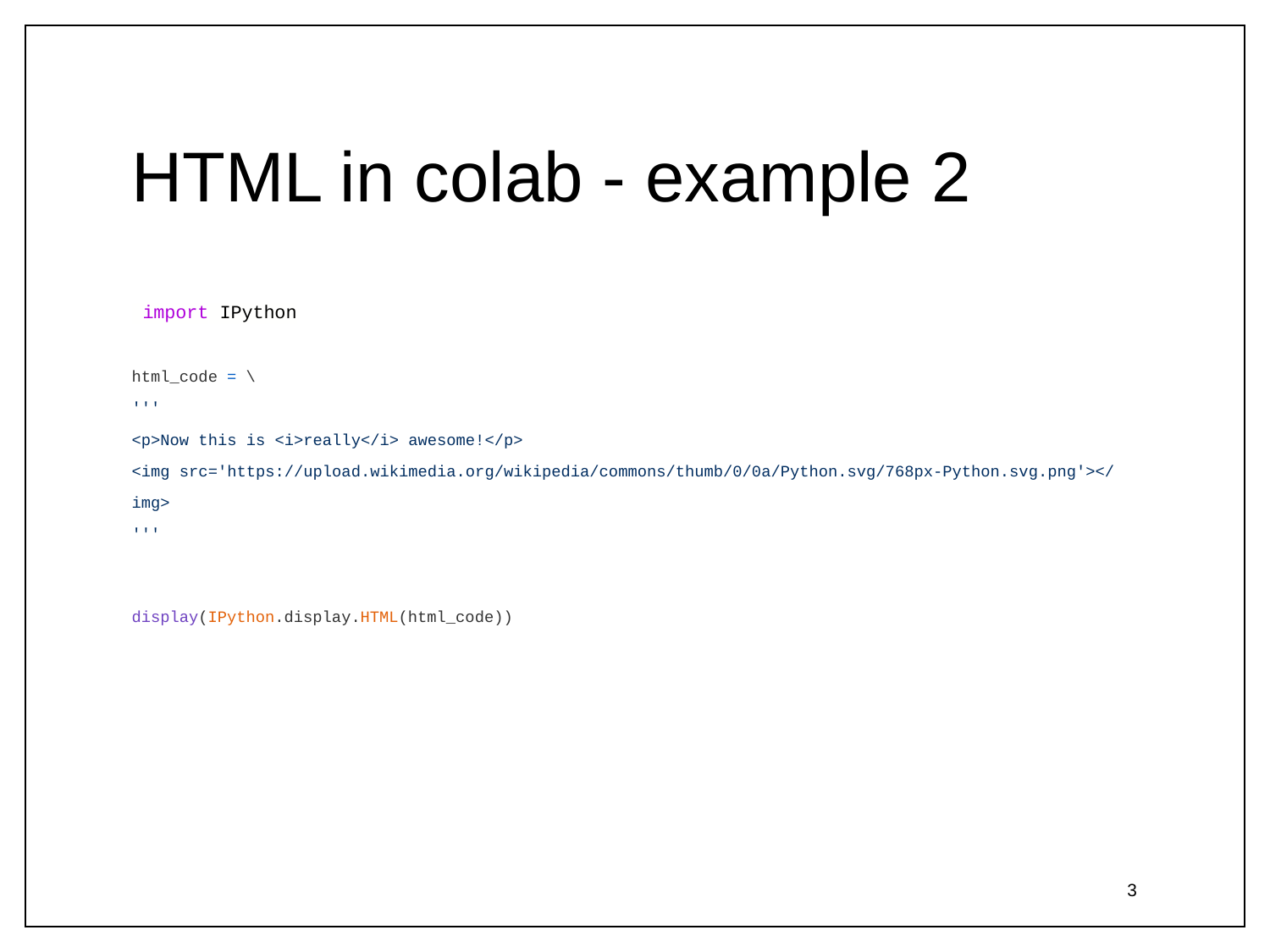

# HTML in colab - example 2
 import IPython

html_code = \
'''
<p>Now this is <i>really</i> awesome!</p>
<img src='https://upload.wikimedia.org/wikipedia/commons/thumb/0/0a/Python.svg/768px-Python.svg.png'></img>
'''

display(IPython.display.HTML(html_code))

|  |
| --- |
|  |
|  |
|  |
|  |
|  |
|  |

3